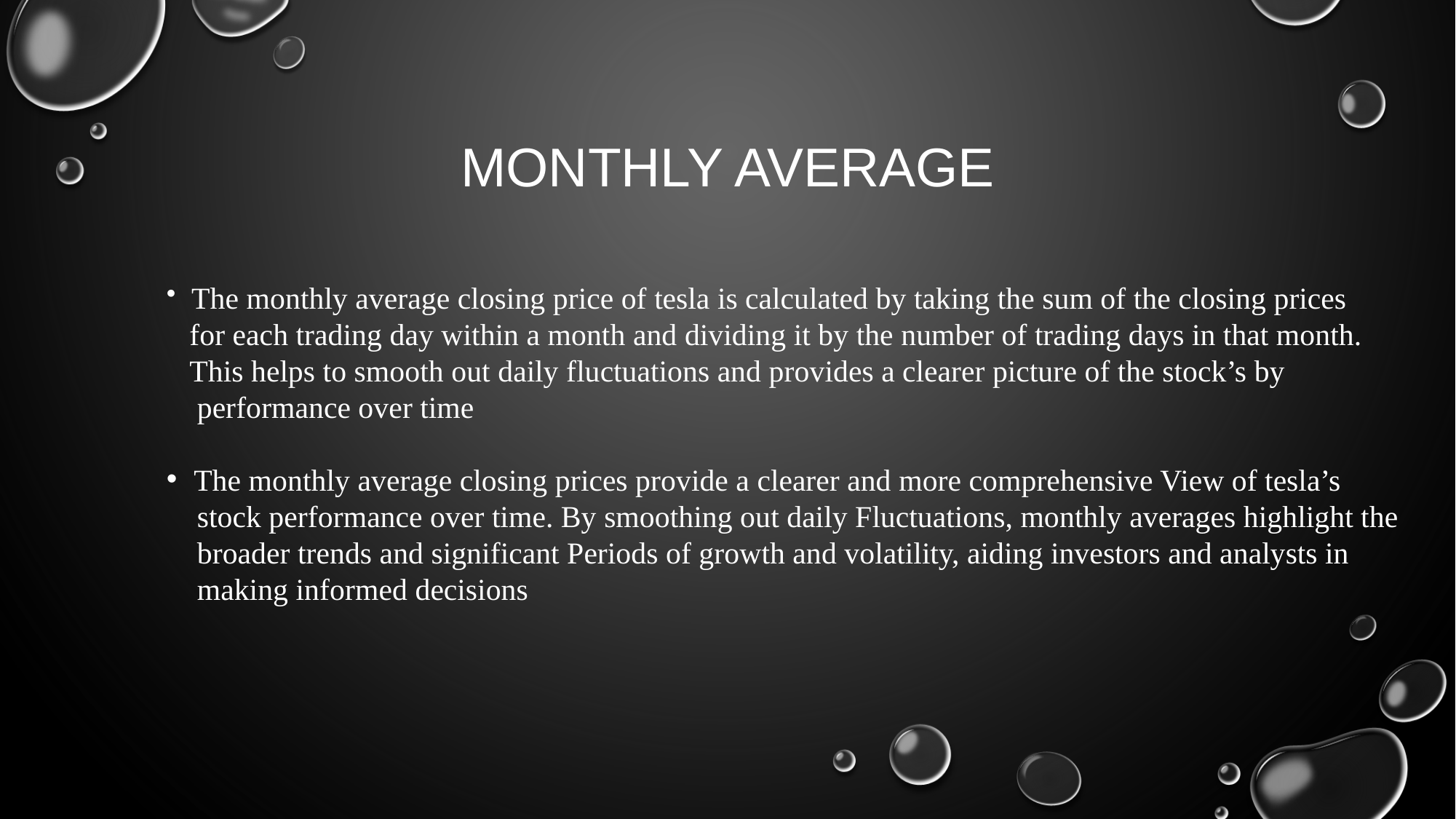

# Monthly average
  The monthly average closing price of tesla is calculated by taking the sum of the closing prices
   for each trading day within a month and dividing it by the number of trading days in that month.
   This helps to smooth out daily fluctuations and provides a clearer picture of the stock’s by
    performance over time

The monthly average closing prices provide a clearer and more comprehensive View of tesla’s
    stock performance over time. By smoothing out daily Fluctuations, monthly averages highlight the
    broader trends and significant Periods of growth and volatility, aiding investors and analysts in
    making informed decisions